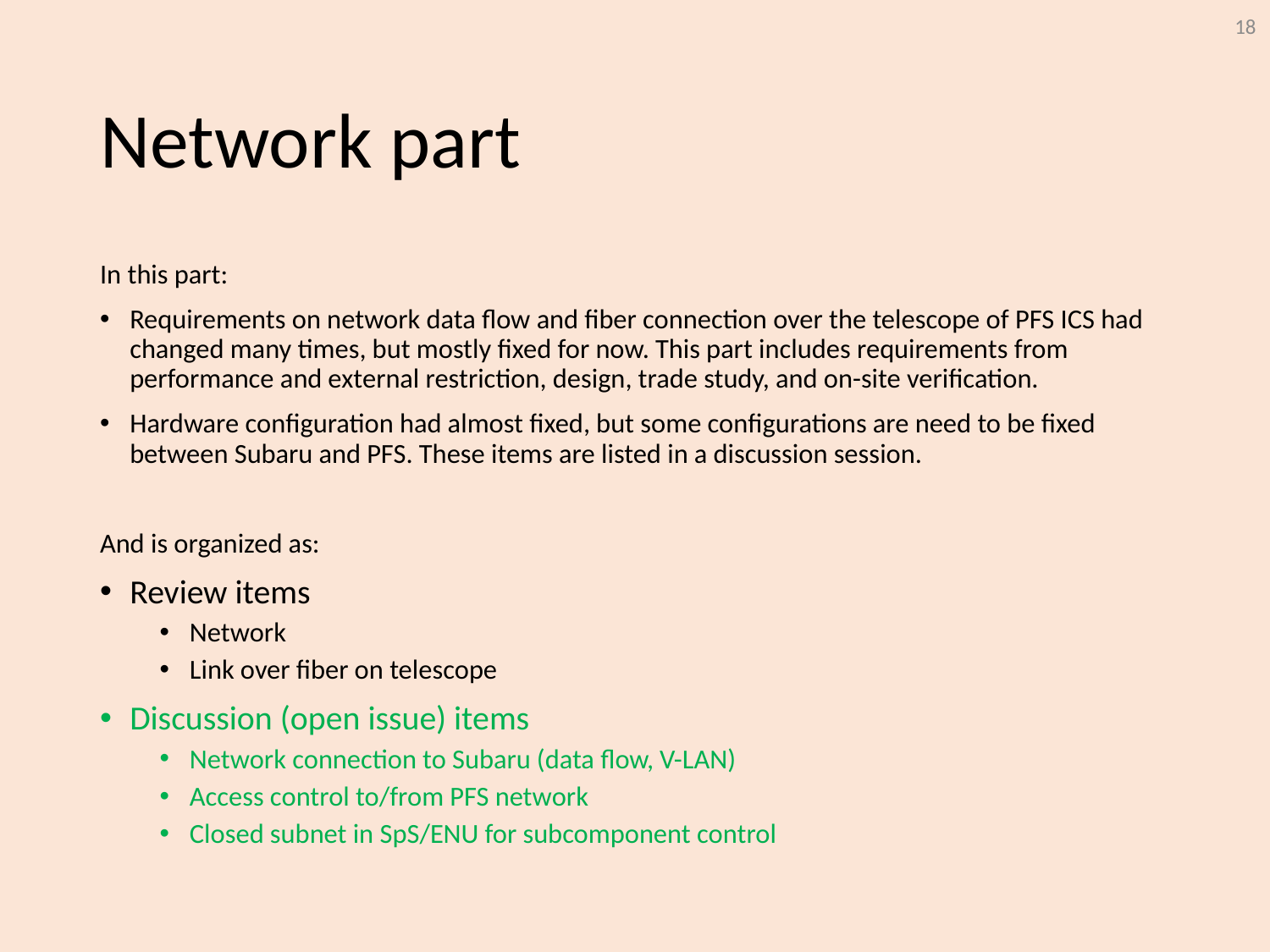

18
# Network part
In this part:
Requirements on network data flow and fiber connection over the telescope of PFS ICS had changed many times, but mostly fixed for now. This part includes requirements from performance and external restriction, design, trade study, and on-site verification.
Hardware configuration had almost fixed, but some configurations are need to be fixed between Subaru and PFS. These items are listed in a discussion session.

And is organized as:
Review items
Network
Link over fiber on telescope
Discussion (open issue) items
Network connection to Subaru (data flow, V-LAN)
Access control to/from PFS network
Closed subnet in SpS/ENU for subcomponent control